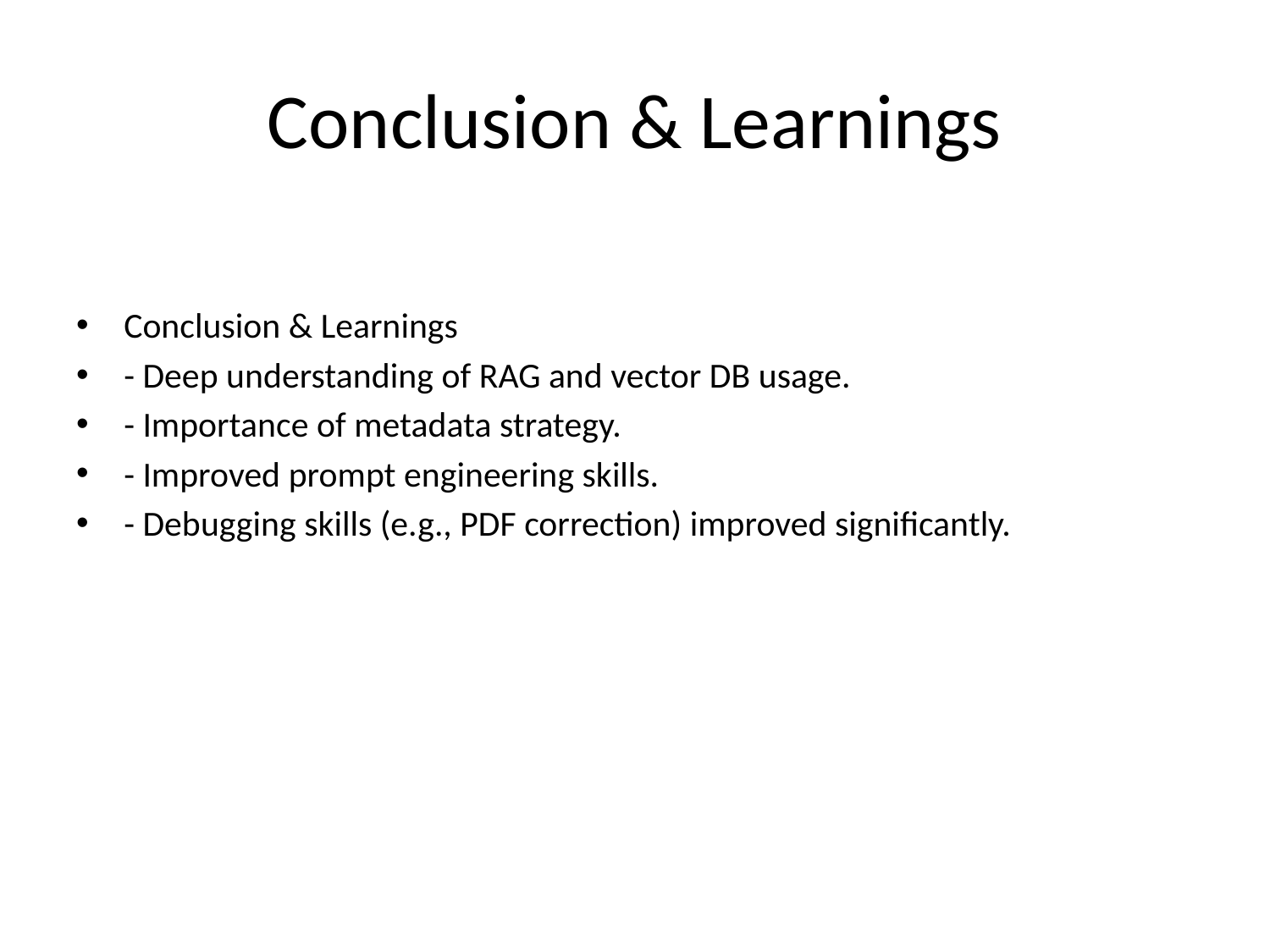

# Conclusion & Learnings

Conclusion & Learnings
- Deep understanding of RAG and vector DB usage.
- Importance of metadata strategy.
- Improved prompt engineering skills.
- Debugging skills (e.g., PDF correction) improved significantly.